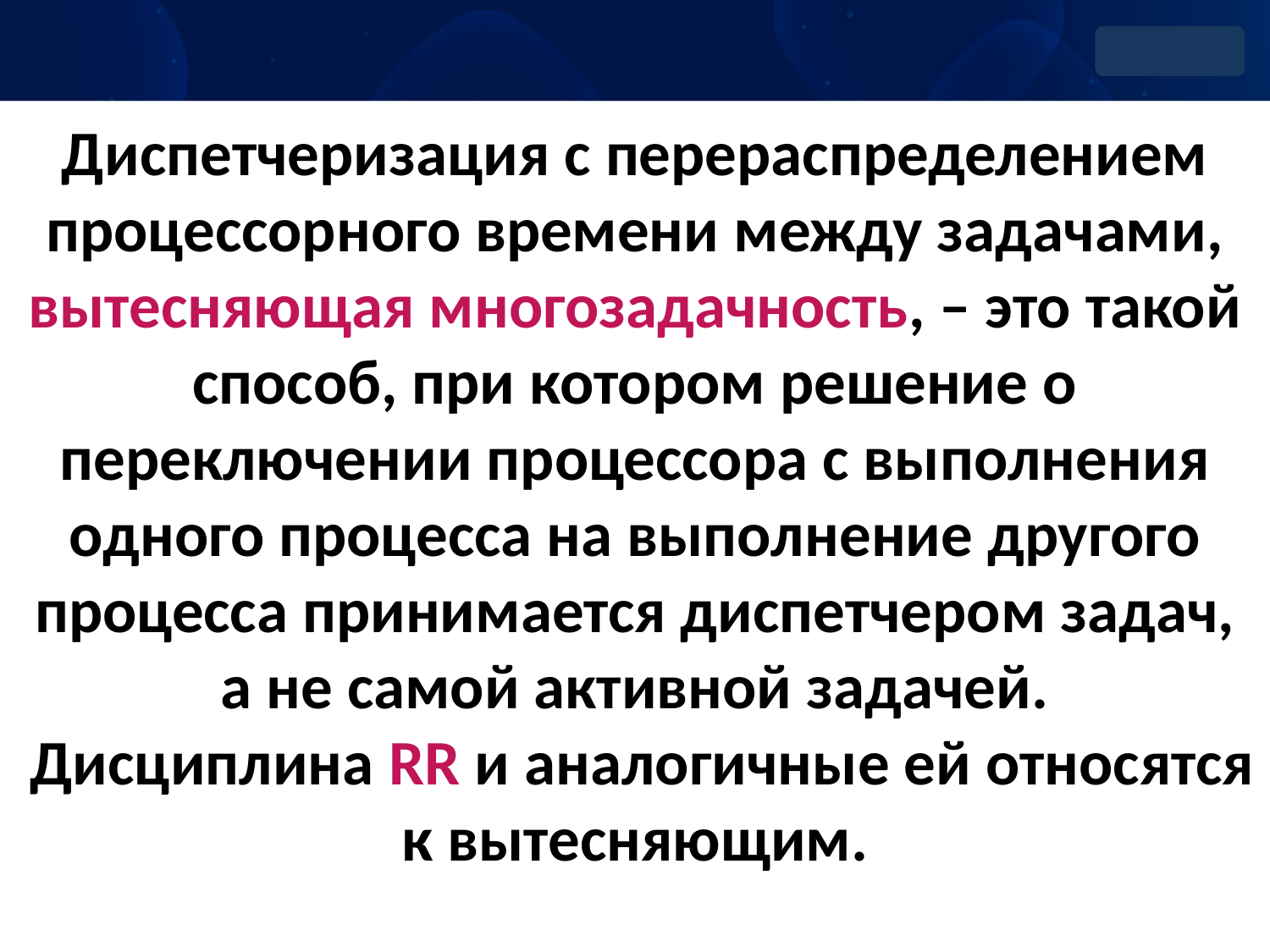

# Диспетчеризация с перераспределением процессорного времени между задачами, вытесняющая многозадачность, – это такой способ, при котором решение о переключении процессора с выполнения одного процесса на выполнение другого процесса принимается диспетчером задач, а не самой активной задачей. Дисциплина RR и аналогичные ей относятся к вытесняющим.